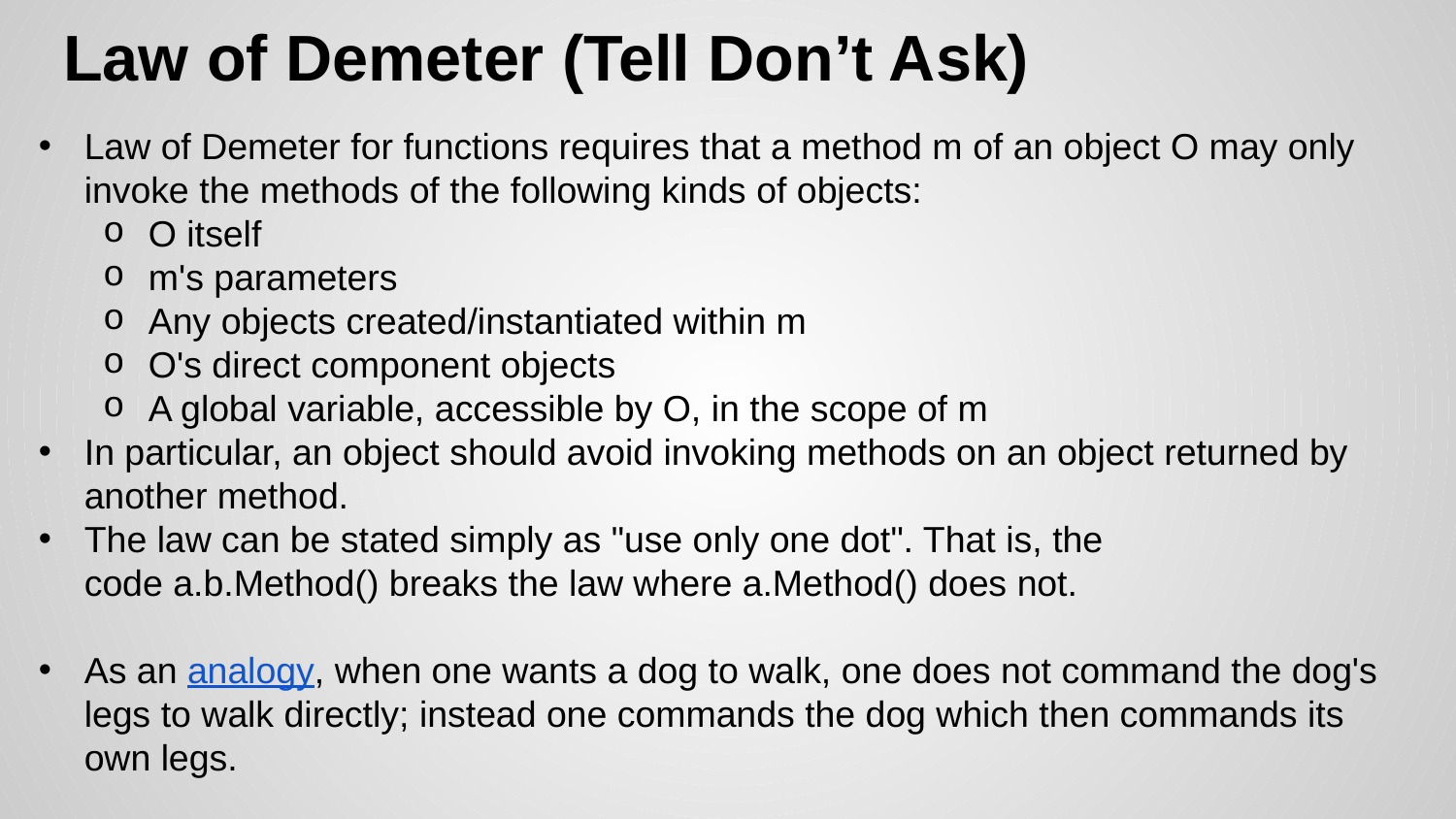

# Law of Demeter (Tell Don’t Ask)
Law of Demeter for functions requires that a method m of an object O may only invoke the methods of the following kinds of objects:
O itself
m's parameters
Any objects created/instantiated within m
O's direct component objects
A global variable, accessible by O, in the scope of m
In particular, an object should avoid invoking methods on an object returned by another method.
The law can be stated simply as "use only one dot". That is, the code a.b.Method() breaks the law where a.Method() does not.

As an analogy, when one wants a dog to walk, one does not command the dog's legs to walk directly; instead one commands the dog which then commands its own legs.